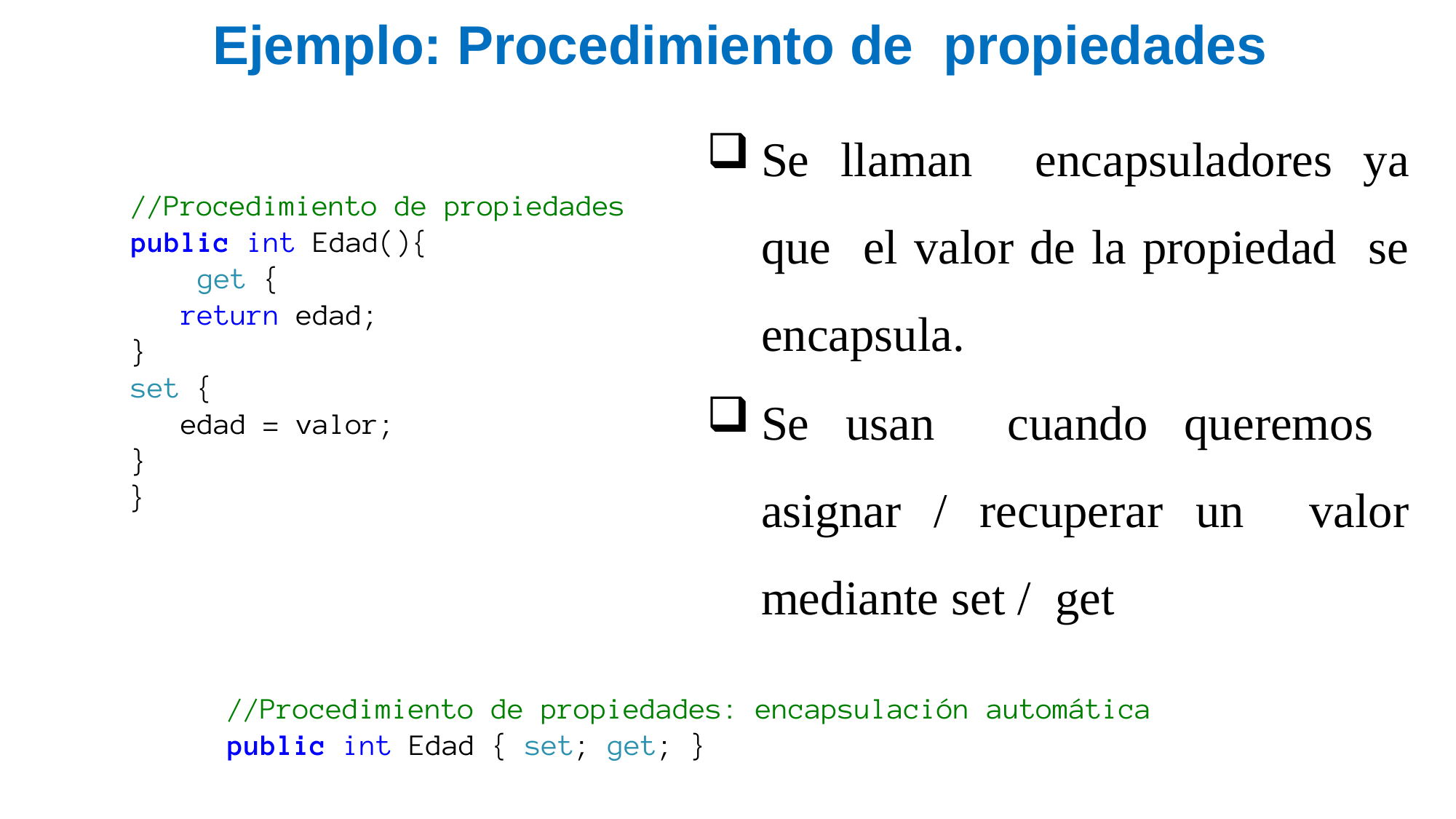

Ejemplo: Procedimiento de  propiedades
Se llaman  encapsuladores ya que  el valor de la propiedad  se encapsula.
Se usan  cuando queremos  asignar / recuperar un  valor mediante set /  get
//Procedimiento de propiedades
public int Edad(){  get {
return edad;
}
set {
edad = valor;
}
}
//Procedimiento de propiedades: encapsulación automática
public int Edad { set; get; }